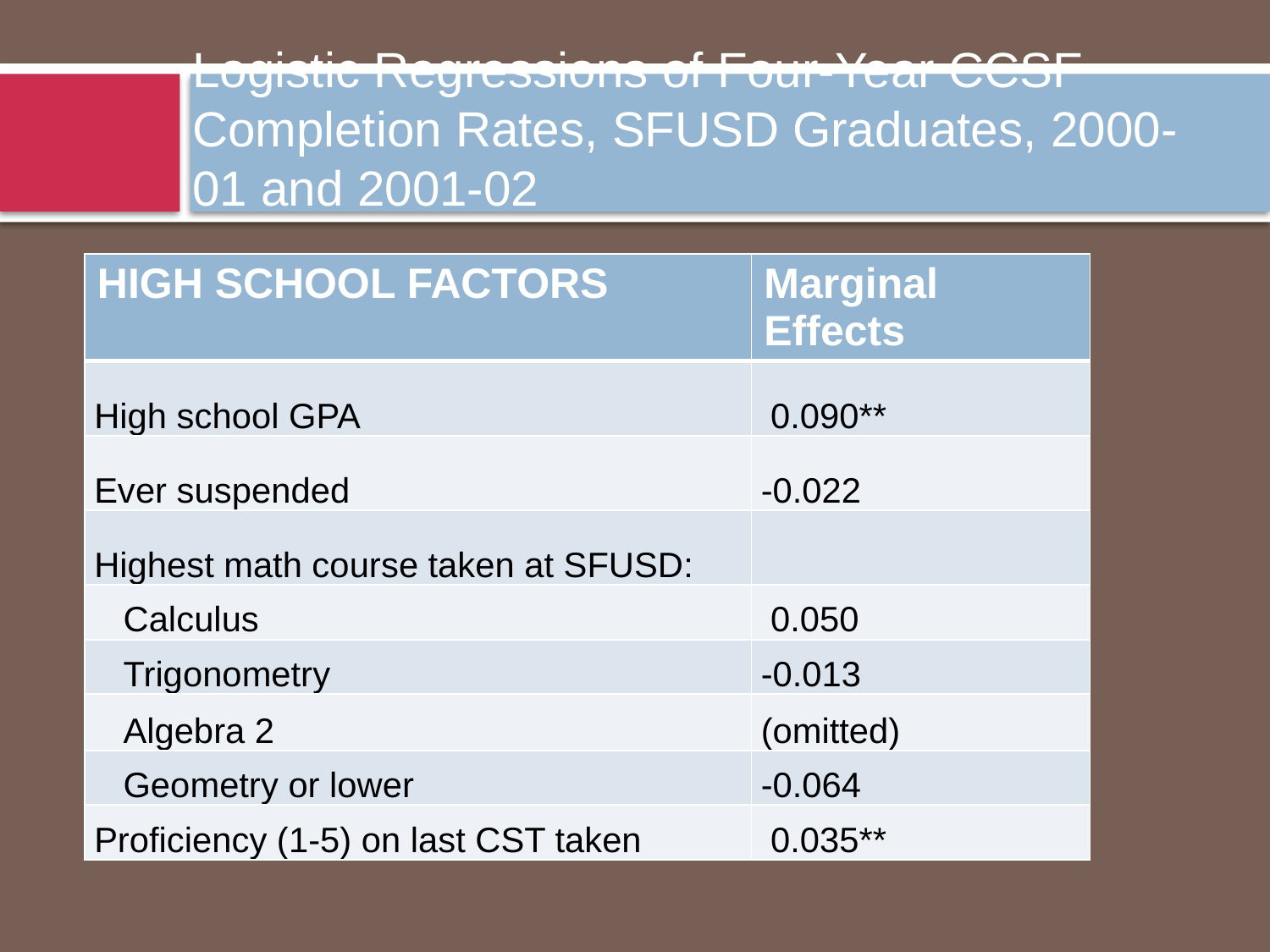

# Logistic Regressions of Four-Year CCSF Completion Rates, SFUSD Graduates, 2000-01 and 2001-02
| HIGH SCHOOL FACTORS | Marginal Effects |
| --- | --- |
| High school GPA | 0.090\*\* |
| Ever suspended | -0.022 |
| Highest math course taken at SFUSD: |  |
| Calculus | 0.050 |
| Trigonometry | -0.013 |
| Algebra 2 | (omitted) |
| Geometry or lower | -0.064 |
| Proficiency (1-5) on last CST taken | 0.035\*\* |